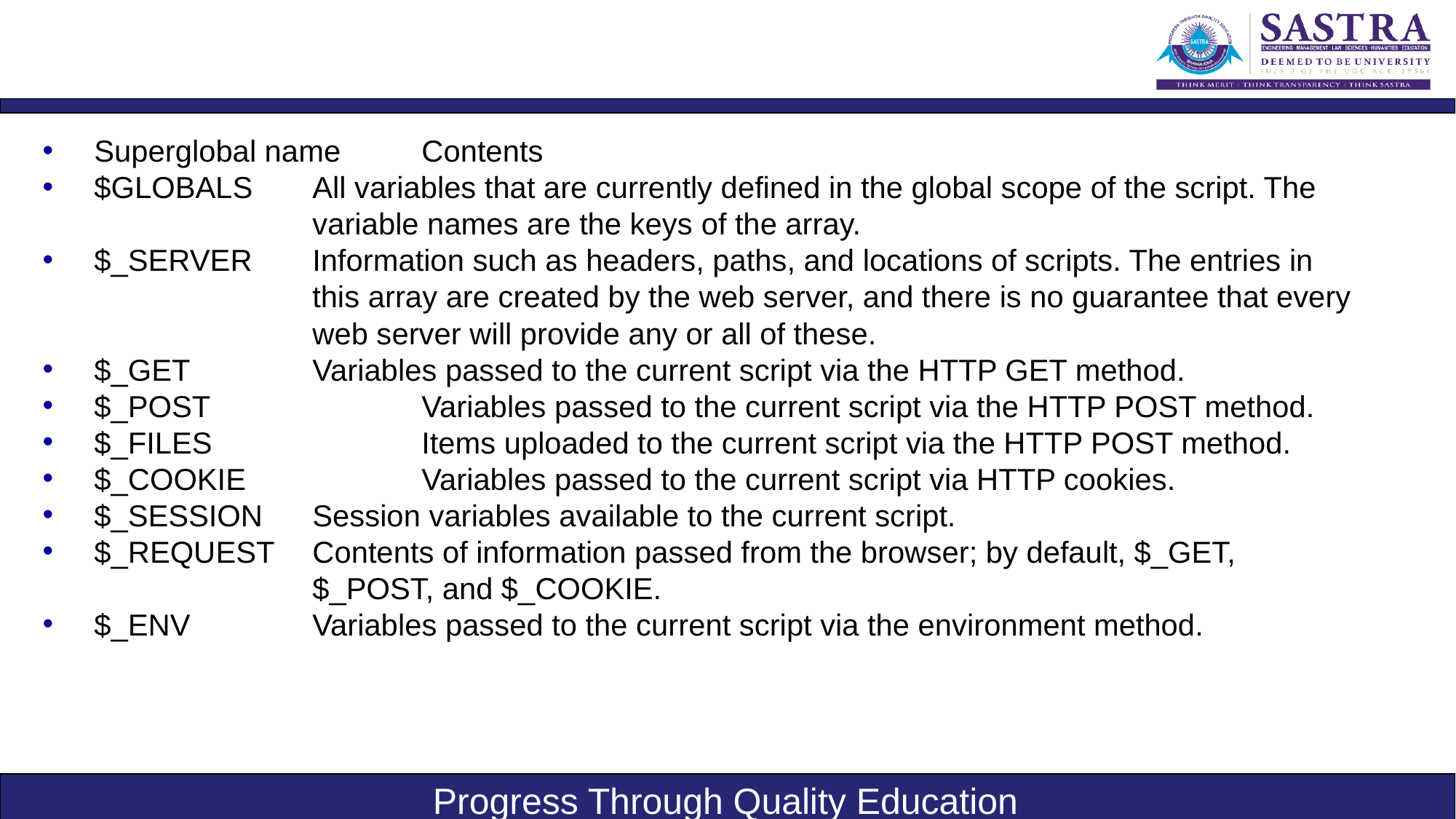

#
Superglobal name 	Contents
$GLOBALS 	All variables that are currently defined in the global scope of the script. The 			variable names are the keys of the array.
$_SERVER 	Information such as headers, paths, and locations of scripts. The entries in 			this array are created by the web server, and there is no guarantee that every 			web server will provide any or all of these.
$_GET		Variables passed to the current script via the HTTP GET method.
$_POST 		Variables passed to the current script via the HTTP POST method.
$_FILES 		Items uploaded to the current script via the HTTP POST method.
$_COOKIE 		Variables passed to the current script via HTTP cookies.
$_SESSION	Session variables available to the current script.
$_REQUEST 	Contents of information passed from the browser; by default, $_GET, 				$_POST, and $_COOKIE.
$_ENV 		Variables passed to the current script via the environment method.